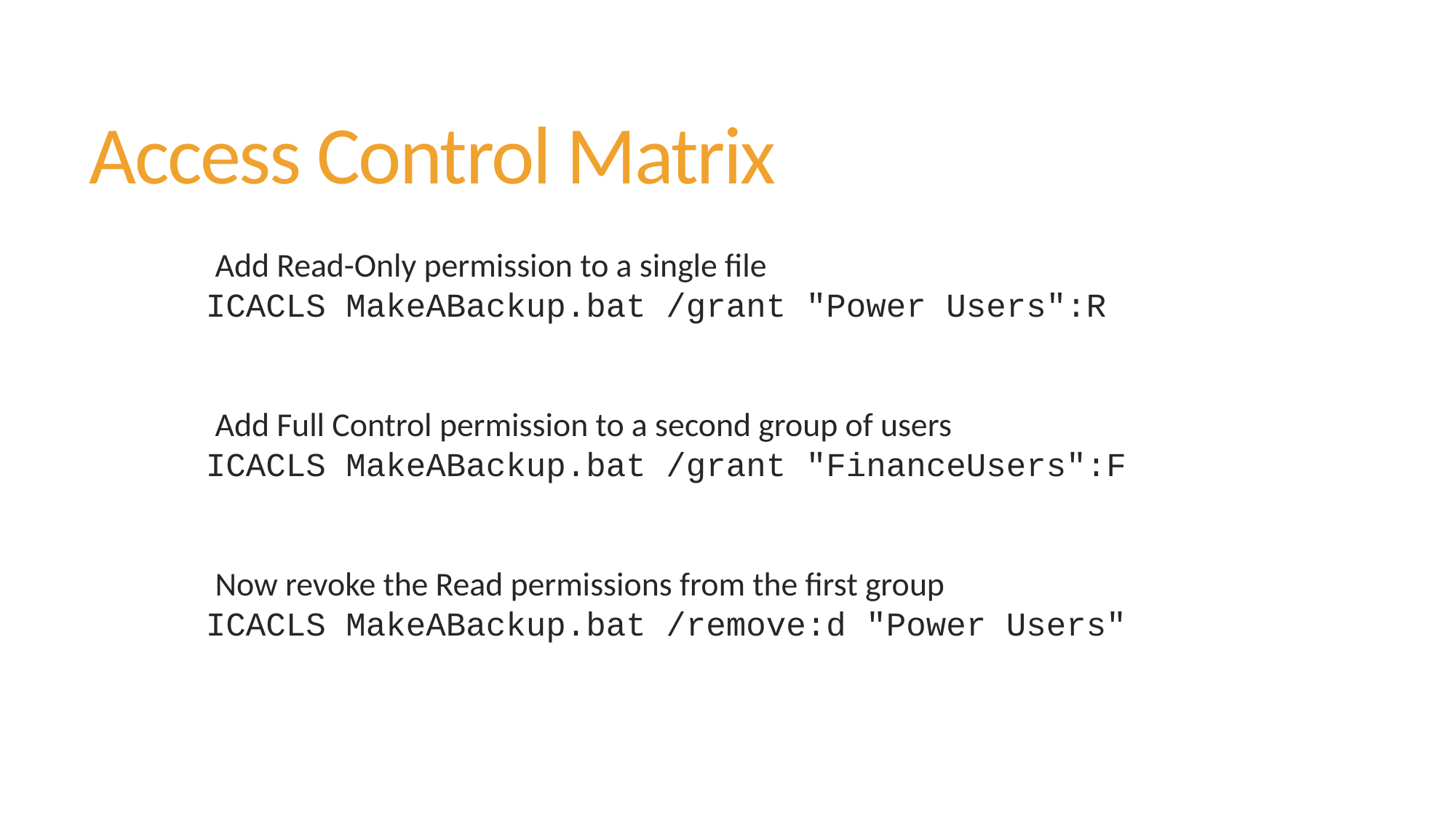

# Access Control Matrix
Add Read-Only permission to a single file 
ICACLS MakeABackup.bat /grant "Power Users":R

Add Full Control permission to a second group of users
ICACLS MakeABackup.bat /grant "FinanceUsers":F

Now revoke the Read permissions from the first group
ICACLS MakeABackup.bat /remove:d "Power Users"